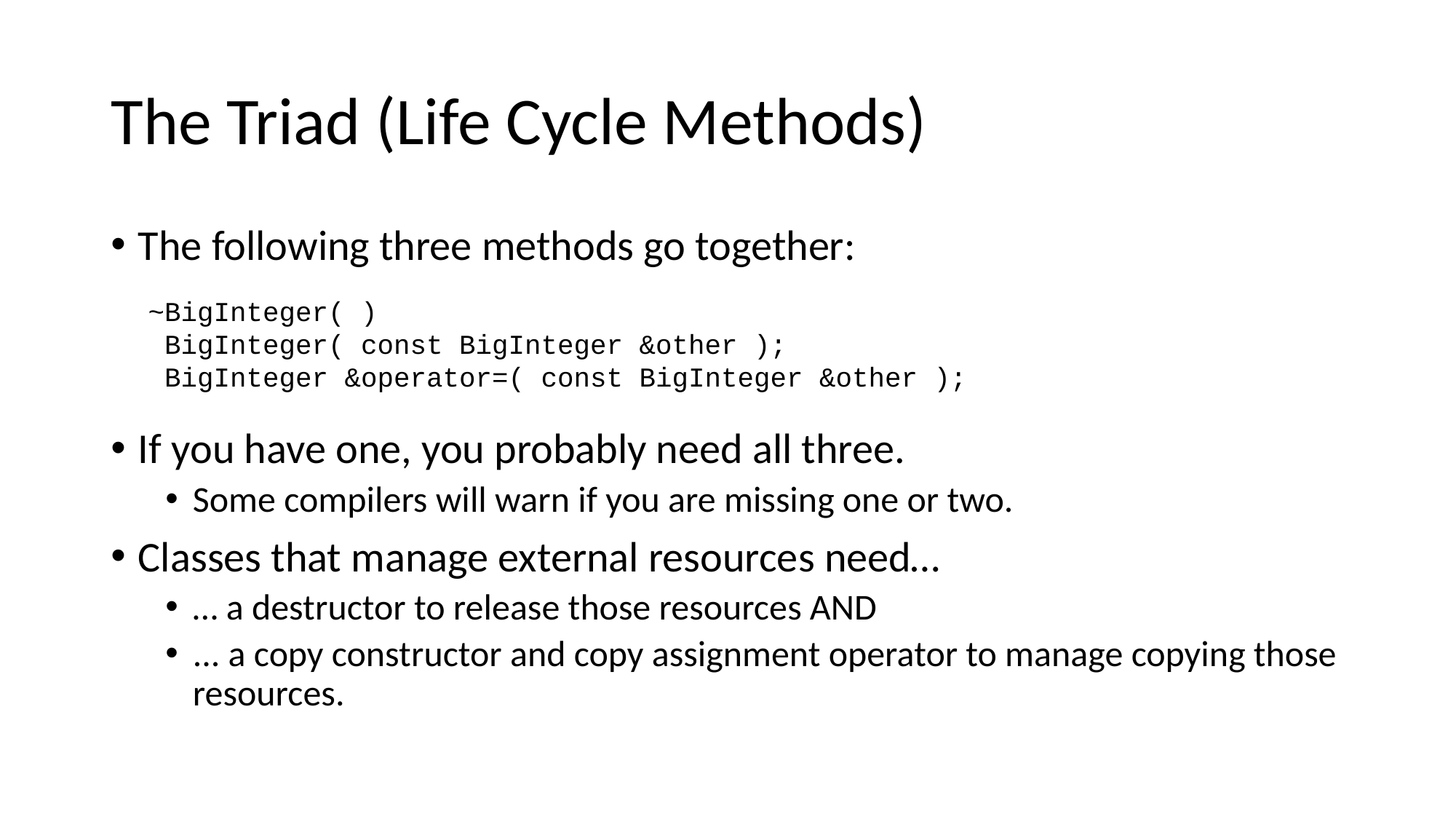

# The Triad (Life Cycle Methods)
The following three methods go together:
If you have one, you probably need all three.
Some compilers will warn if you are missing one or two.
Classes that manage external resources need…
… a destructor to release those resources AND
... a copy constructor and copy assignment operator to manage copying those resources.
~BigInteger( )
 BigInteger( const BigInteger &other );
 BigInteger &operator=( const BigInteger &other );